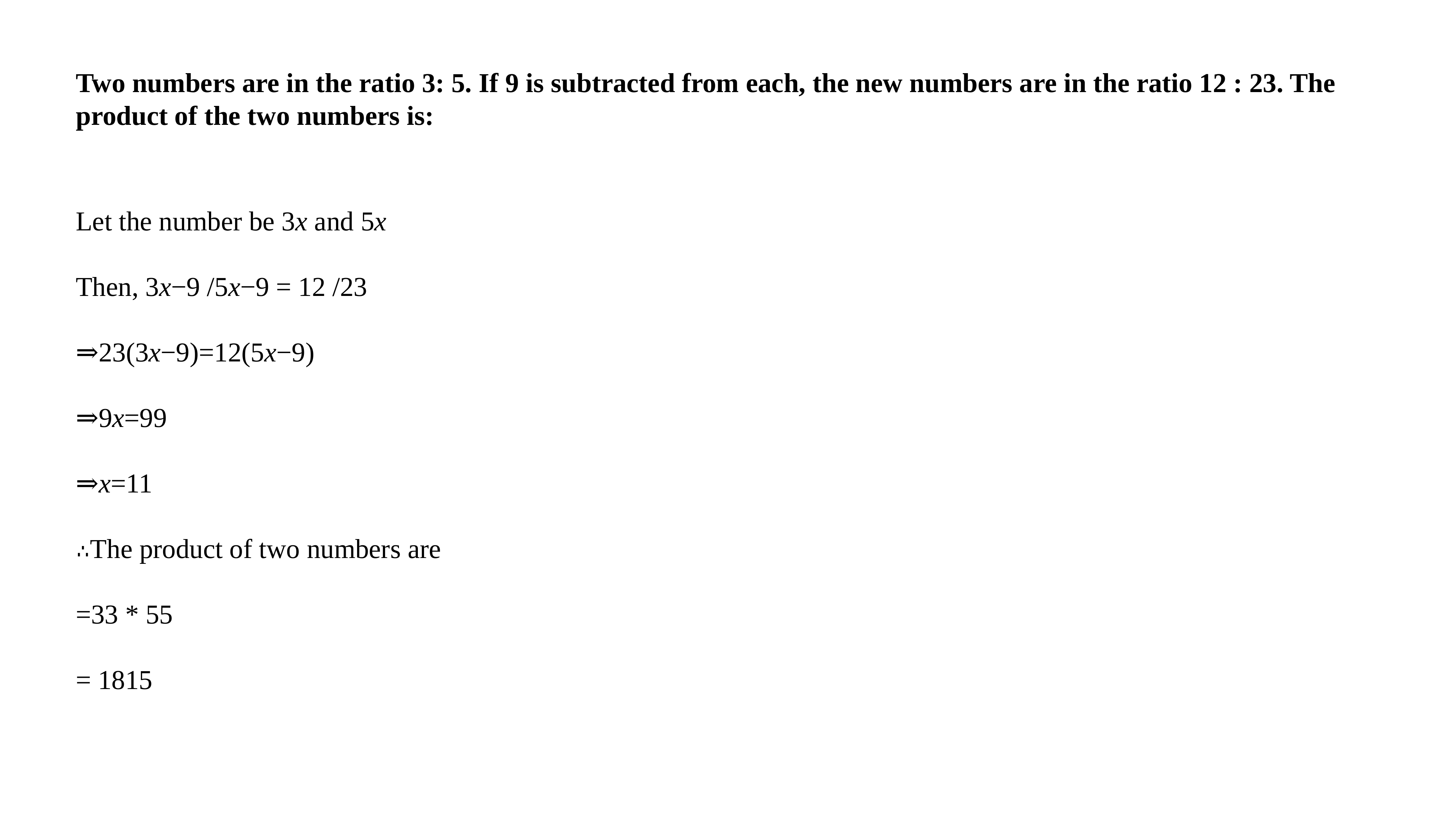

Two numbers are in the ratio 3: 5. If 9 is subtracted from each, the new numbers are in the ratio 12 : 23. The product of the two numbers is:

Let the number be 3x and 5x
Then, 3x−9 /5x−9 = 12 /23
⇒23(3x−9)=12(5x−9)
⇒9x=99
⇒x=11
∴The product of two numbers are
=33 * 55
= 1815